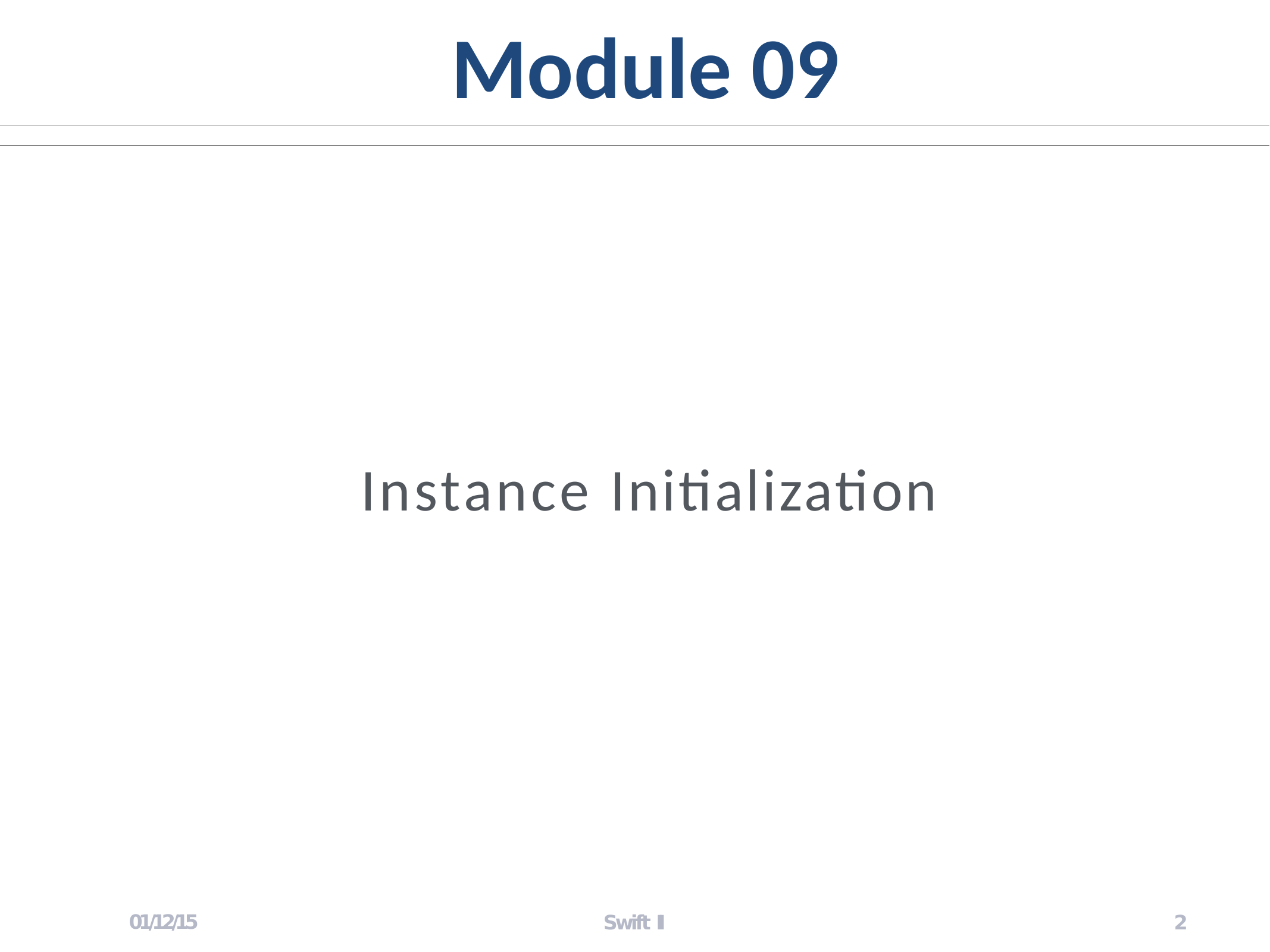

Module 09
Instance Initialization
01/12/15
Swift II
2